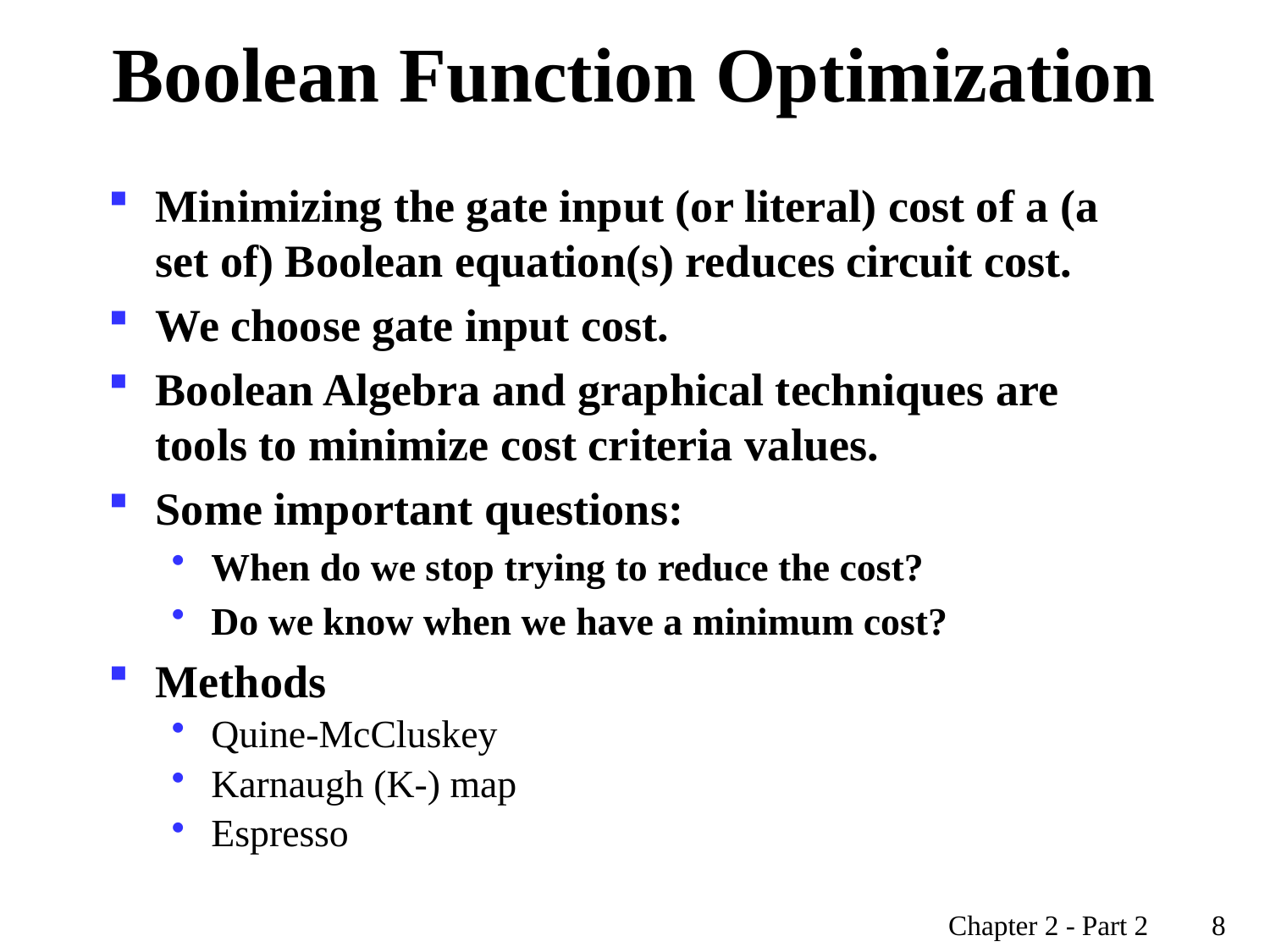

# Boolean Function Optimization
Minimizing the gate input (or literal) cost of a (a set of) Boolean equation(s) reduces circuit cost.
We choose gate input cost.
Boolean Algebra and graphical techniques are tools to minimize cost criteria values.
Some important questions:
When do we stop trying to reduce the cost?
Do we know when we have a minimum cost?
Methods
Quine-McCluskey
Karnaugh (K-) map
Espresso

Chapter 2 - Part 2         8